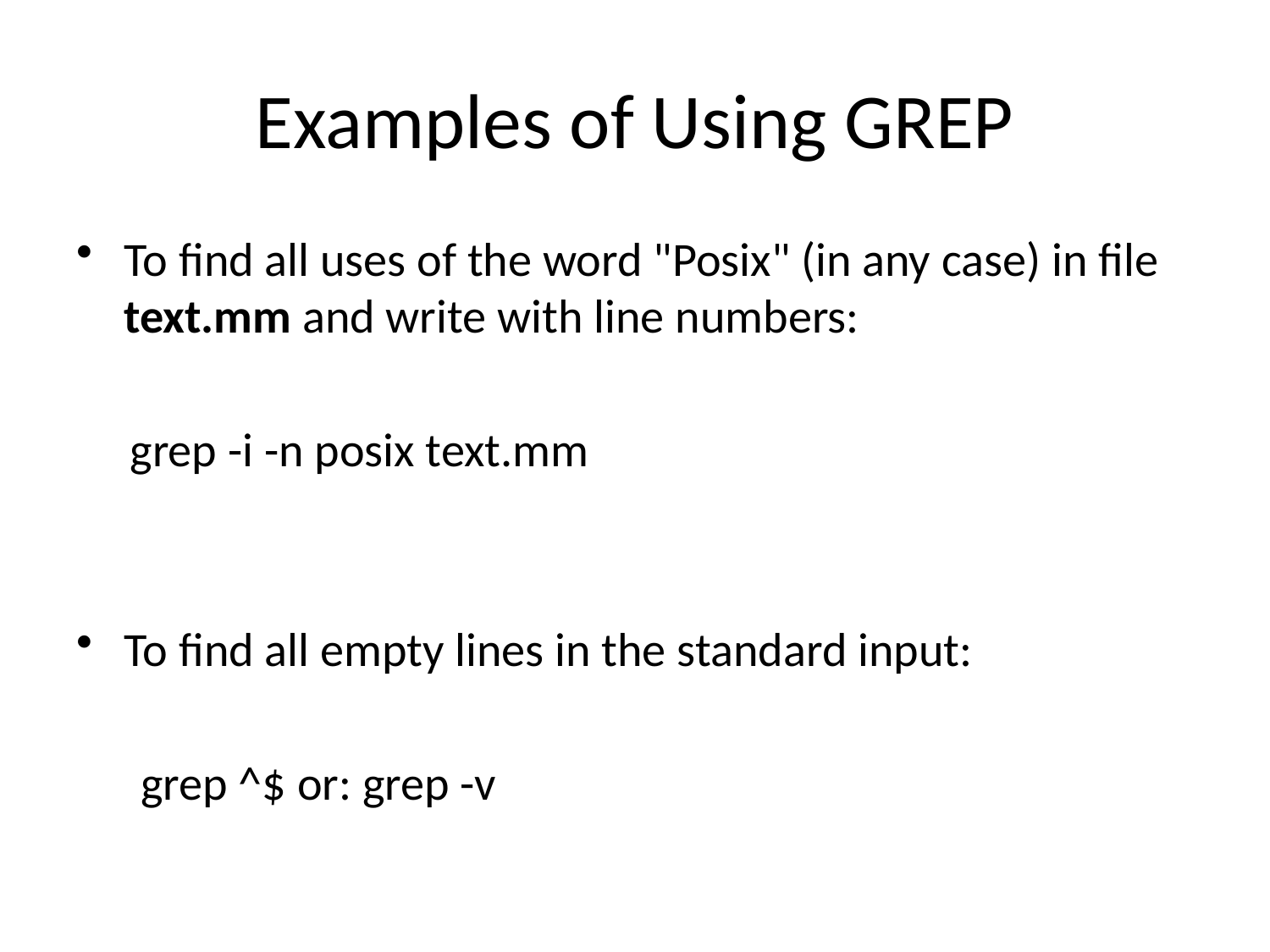

# Examples of Using GREP
To find all uses of the word "Posix" (in any case) in file text.mm and write with line numbers:

     grep -i -n posix text.mm

To find all empty lines in the standard input:

      grep ^$ or: grep -v